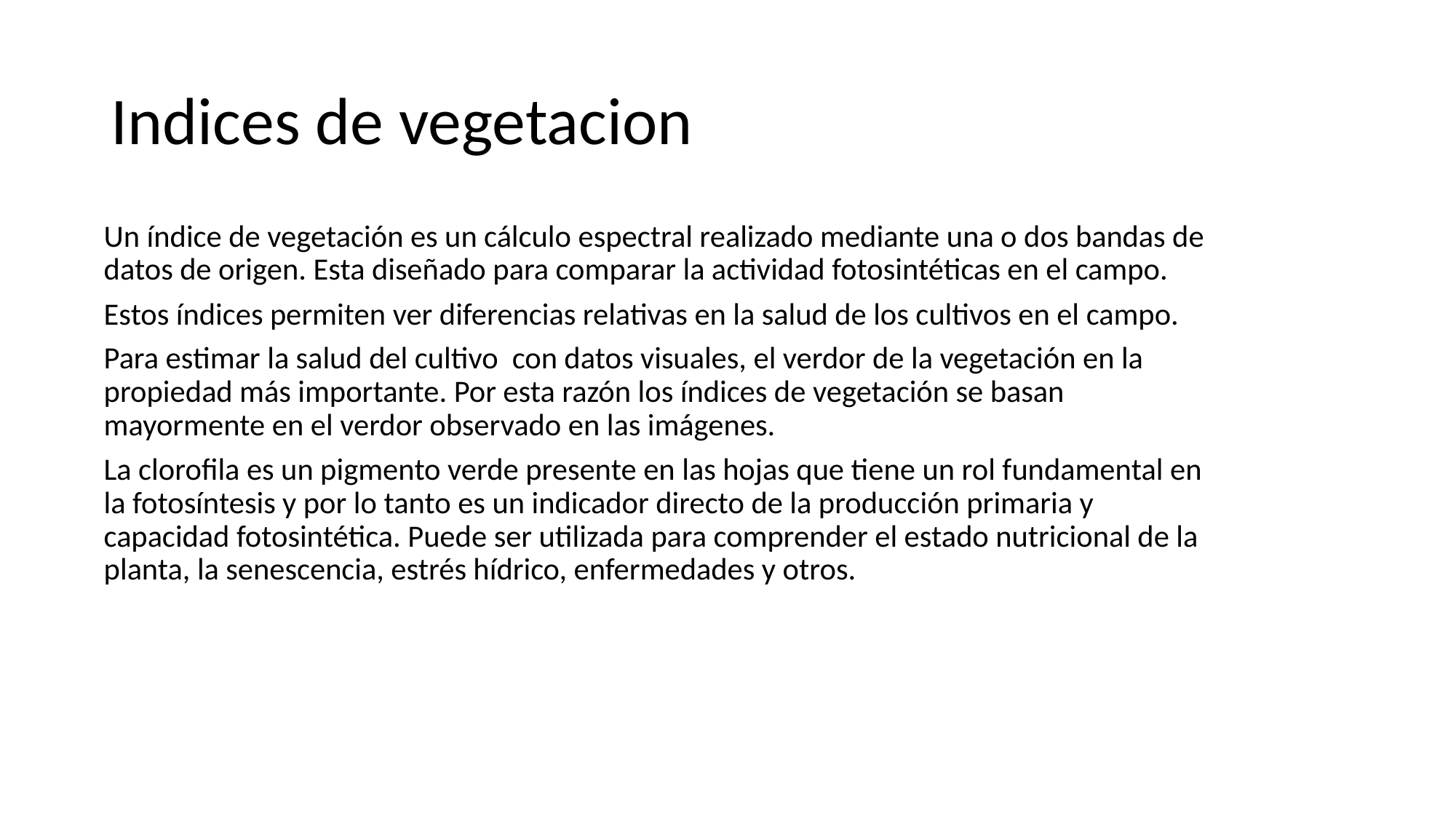

# Indices de vegetacion
Un índice de vegetación es un cálculo espectral realizado mediante una o dos bandas de datos de origen. Esta diseñado para comparar la actividad fotosintéticas en el campo.
Estos índices permiten ver diferencias relativas en la salud de los cultivos en el campo.
Para estimar la salud del cultivo  con datos visuales, el verdor de la vegetación en la propiedad más importante. Por esta razón los índices de vegetación se basan mayormente en el verdor observado en las imágenes.
La clorofila es un pigmento verde presente en las hojas que tiene un rol fundamental en la fotosíntesis y por lo tanto es un indicador directo de la producción primaria y capacidad fotosintética. Puede ser utilizada para comprender el estado nutricional de la planta, la senescencia, estrés hídrico, enfermedades y otros.